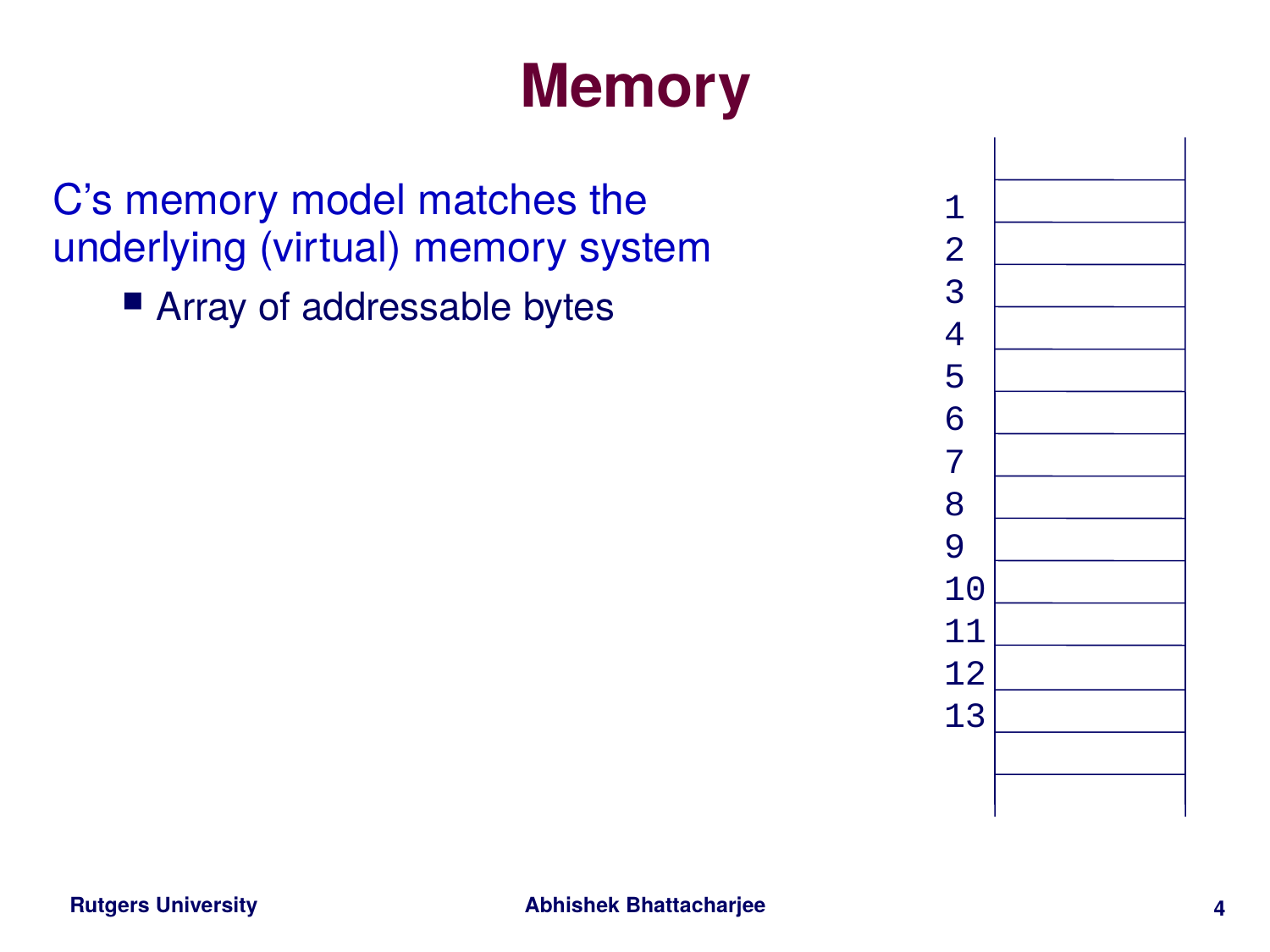

# Memory

1
2
3
4
5
6
7
8
9
10
11
12
13

C’s memory model matches the
underlying (virtual) memory system
Array of addressable bytes